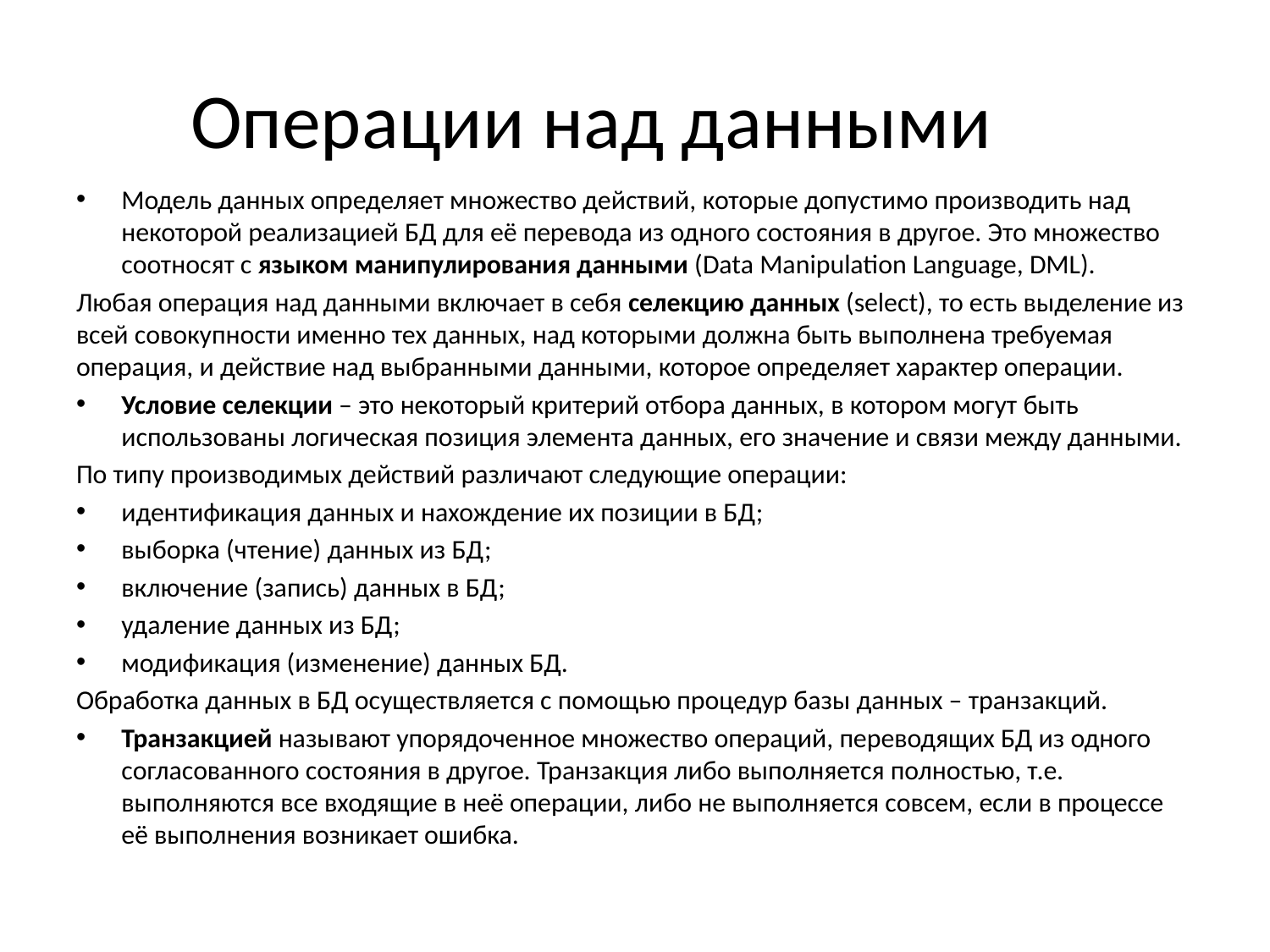

# Операции над данными
Модель данных определяет множество действий, которые допустимо производить над некоторой реализацией БД для её перевода из одного состояния в другое. Это множество соотносят с языком манипулирования данными (Data Manipulation Language, DML).
Любая операция над данными включает в себя селекцию данных (select), то есть выделение из всей совокупности именно тех данных, над которыми должна быть выполнена требуемая операция, и действие над выбранными данными, которое определяет характер операции.
Условие селекции – это некоторый критерий отбора данных, в котором могут быть использованы логическая позиция элемента данных, его значение и связи между данными.
По типу производимых действий различают следующие операции:
идентификация данных и нахождение их позиции в БД;
выборка (чтение) данных из БД;
включение (запись) данных в БД;
удаление данных из БД;
модификация (изменение) данных БД.
Обработка данных в БД осуществляется с помощью процедур базы данных – транзакций.
Транзакцией называют упорядоченное множество операций, переводящих БД из одного согласованного состояния в другое. Транзакция либо выполняется полностью, т.е. выполняются все входящие в неё операции, либо не выполняется совсем, если в процессе её выполнения возникает ошибка.